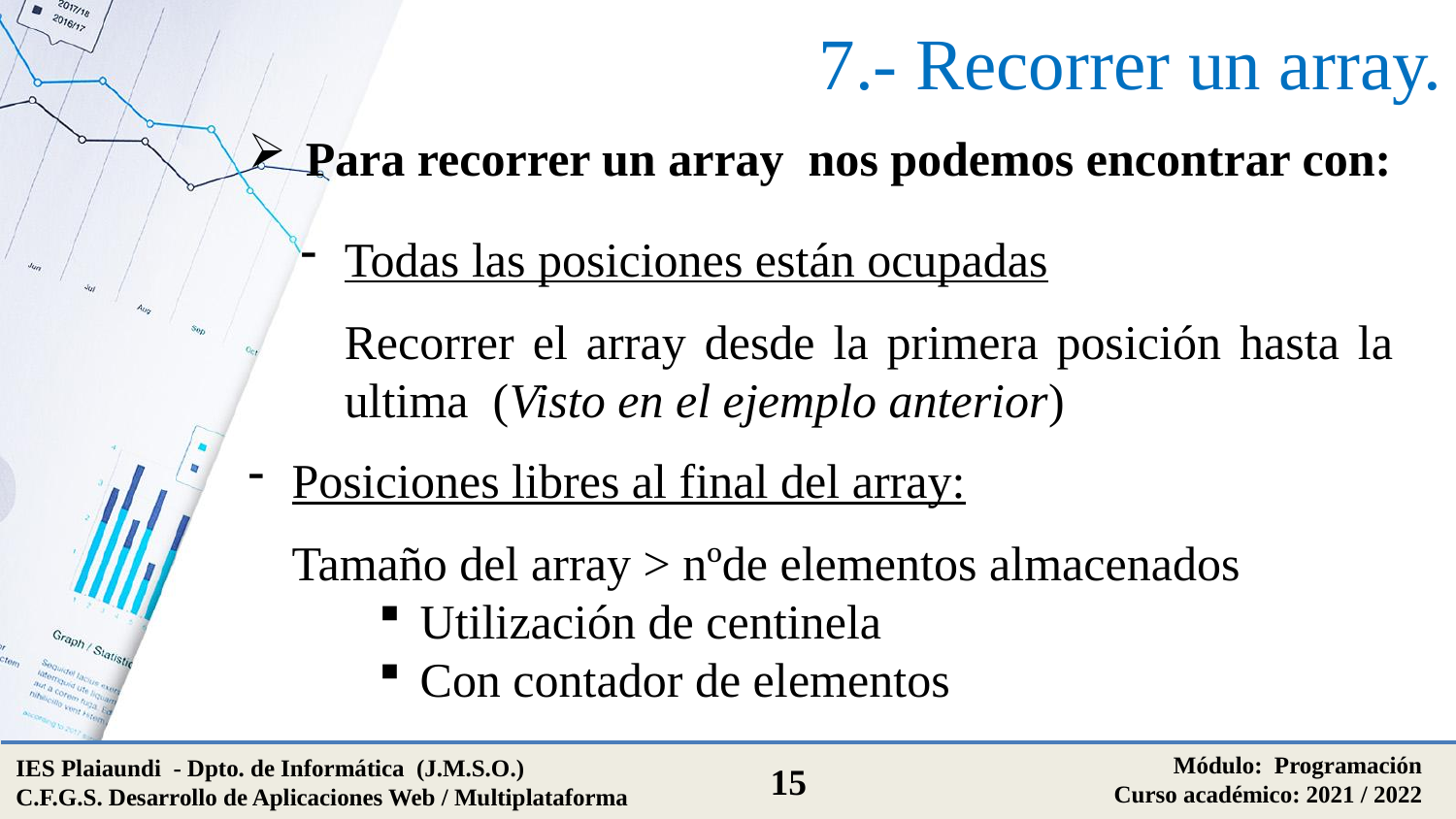

# 7.- Recorrer un array.
Para recorrer un array  nos podemos encontrar con:
Todas las posiciones están ocupadas
Recorrer el array desde la primera posición hasta la ultima  (Visto en el ejemplo anterior)
Posiciones libres al final del array:
Tamaño del array > nºde elementos almacenados
Utilización de centinela
Con contador de elementos

Módulo:  Programación
Curso académico: 2021 / 2022
IES Plaiaundi  - Dpto. de Informática  (J.M.S.O.)
C.F.G.S. Desarrollo de Aplicaciones Web / Multiplataforma
15